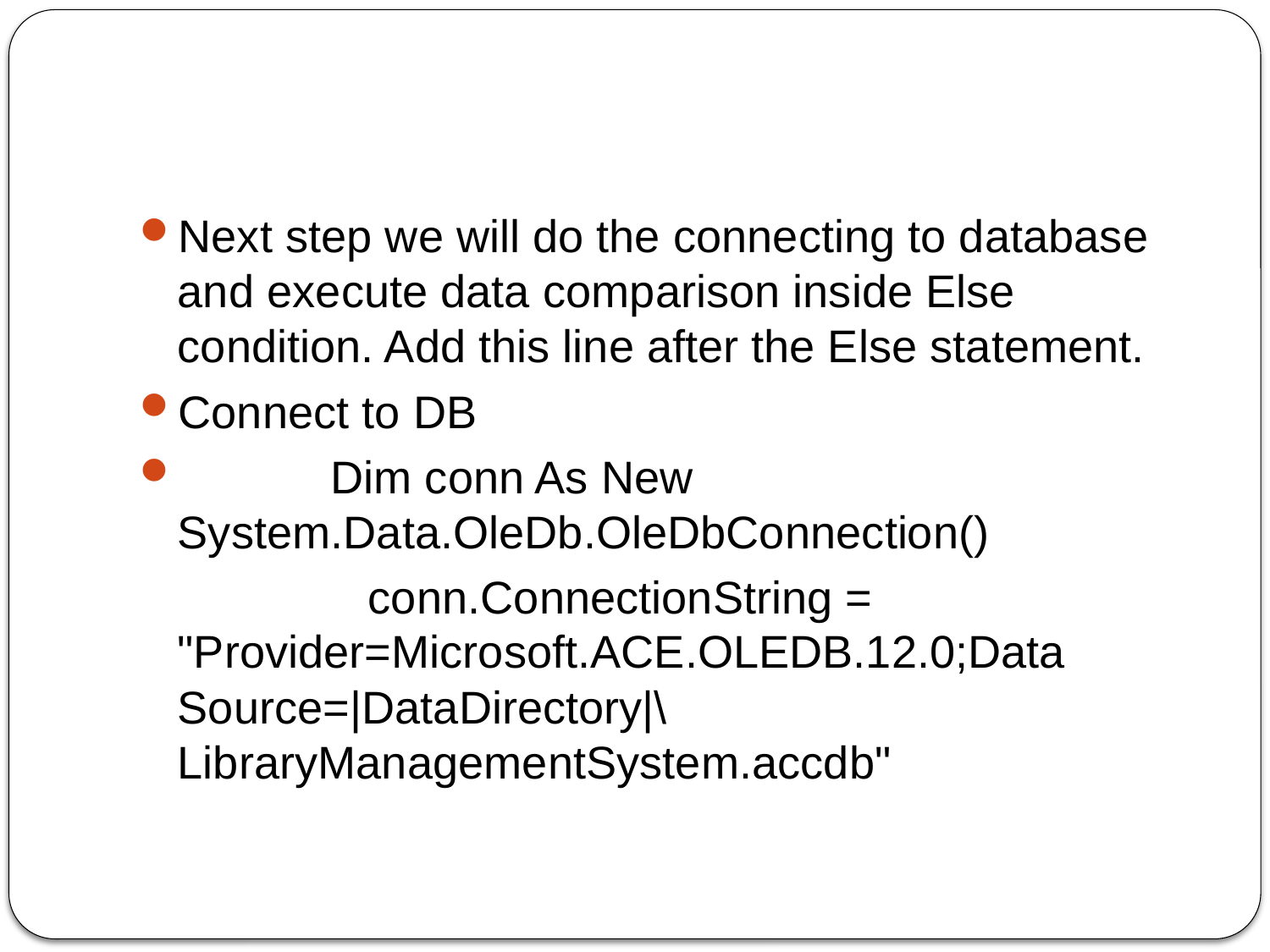

#
Next step we will do the connecting to database and execute data comparison inside Else condition. Add this line after the Else statement.
Connect to DB
            Dim conn As New System.Data.OleDb.OleDbConnection()
		     conn.ConnectionString = "Provider=Microsoft.ACE.OLEDB.12.0;Data Source=|DataDirectory|\LibraryManagementSystem.accdb"